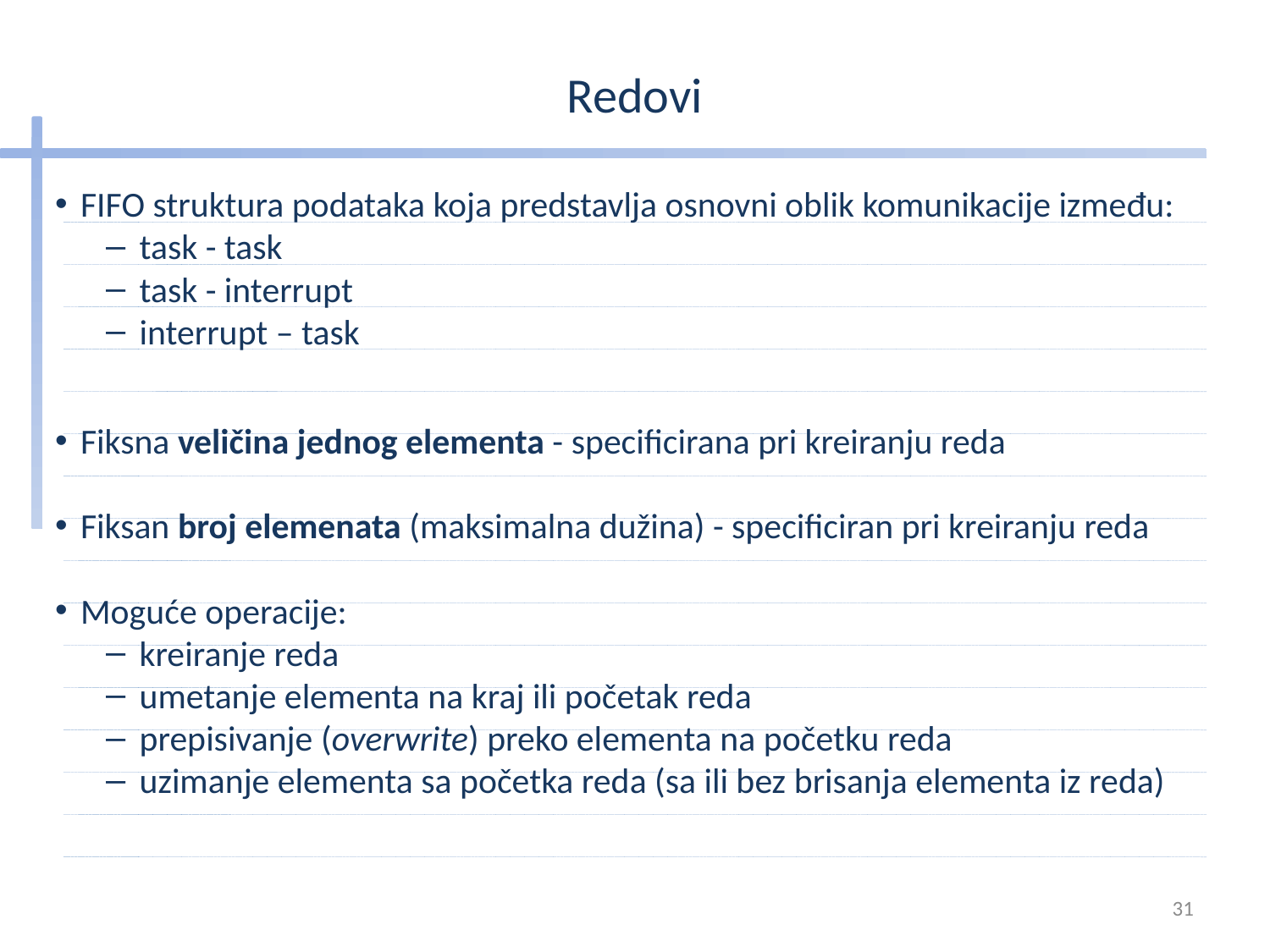

# Redovi
FIFO struktura podataka koja predstavlja osnovni oblik komunikacije između:
 task - task
 task - interrupt
 interrupt – task

Fiksna veličina jednog elementa - specificirana pri kreiranju reda

Fiksan broj elemenata (maksimalna dužina) - specificiran pri kreiranju reda

Moguće operacije:
 kreiranje reda
 umetanje elementa na kraj ili početak reda
 prepisivanje (overwrite) preko elementa na početku reda
 uzimanje elementa sa početka reda (sa ili bez brisanja elementa iz reda)
31